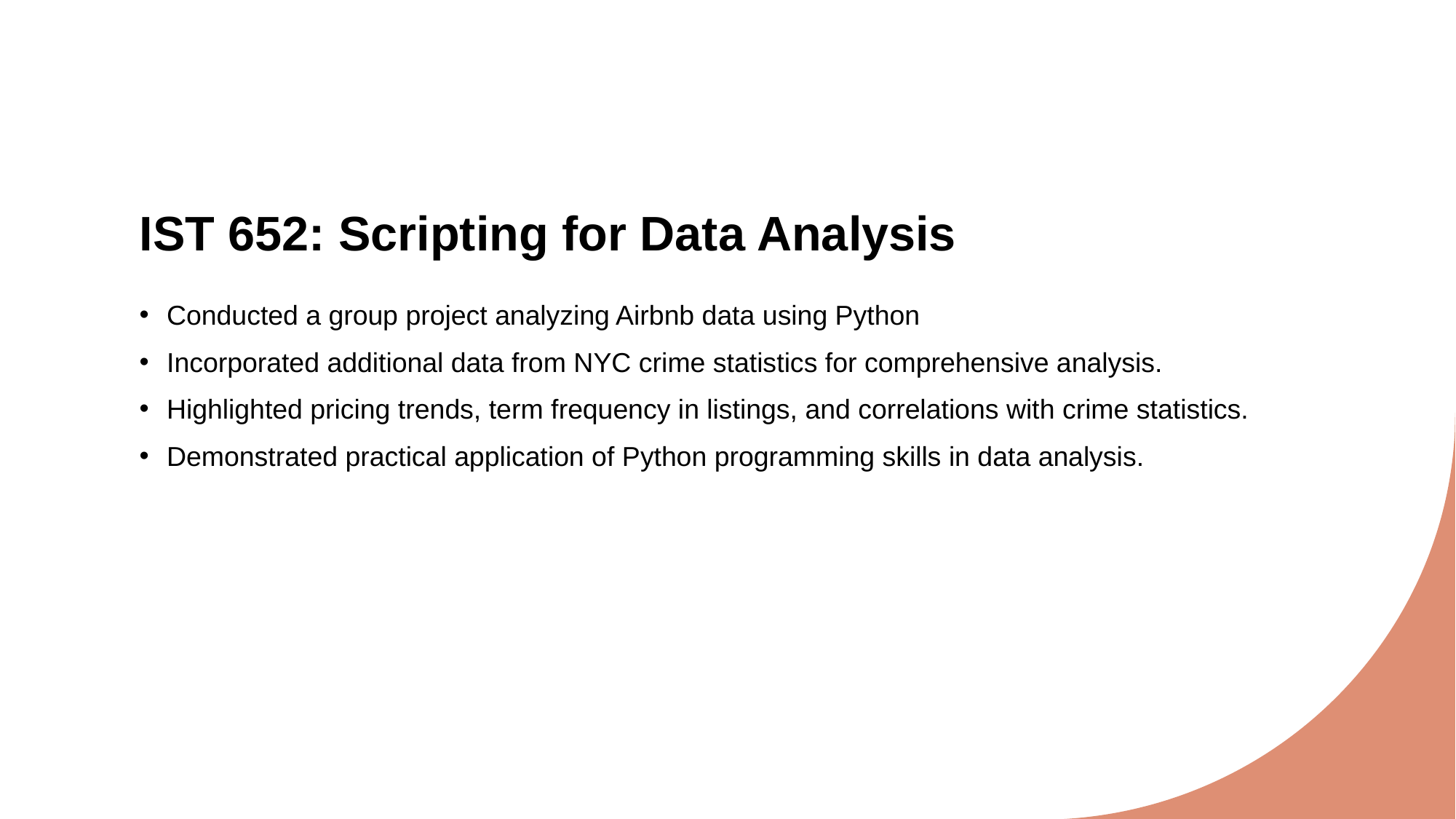

# IST 652: Scripting for Data Analysis
Conducted a group project analyzing Airbnb data using Python
Incorporated additional data from NYC crime statistics for comprehensive analysis.
Highlighted pricing trends, term frequency in listings, and correlations with crime statistics.
Demonstrated practical application of Python programming skills in data analysis.